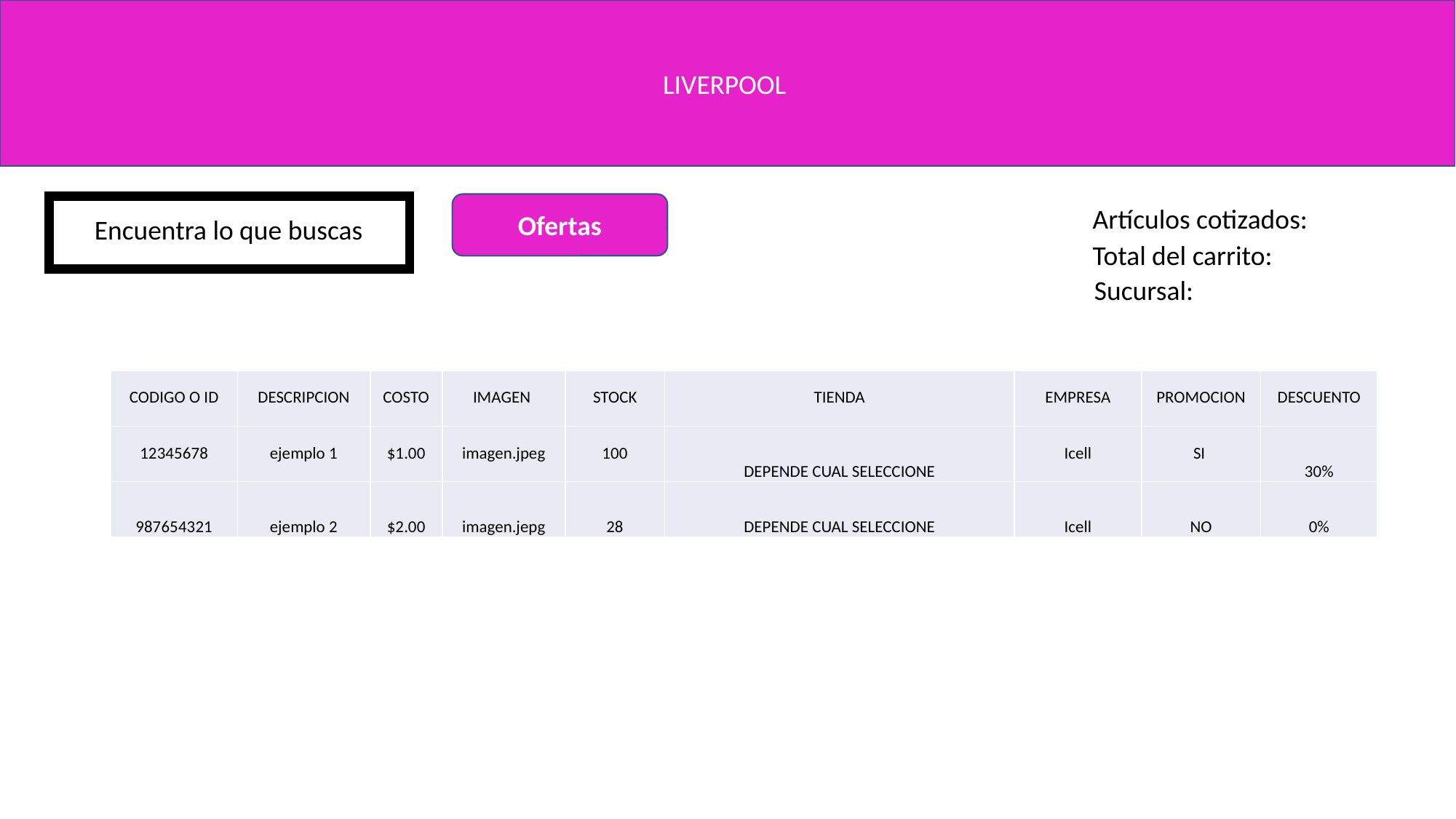

LIVERPOOL
Ofertas

Artículos cotizados:
Encuentra lo que buscas
Total del carrito:
Sucursal:
| CODIGO O ID | DESCRIPCION | COSTO | IMAGEN | STOCK | TIENDA | EMPRESA | PROMOCION | DESCUENTO |
| --- | --- | --- | --- | --- | --- | --- | --- | --- |
| 12345678 | ejemplo 1 | $1.00 | imagen.jpeg | 100 | DEPENDE CUAL SELECCIONE | Icell | SI | 30% |
| 987654321 | ejemplo 2 | $2.00 | imagen.jepg | 28 | DEPENDE CUAL SELECCIONE | Icell | NO | 0% |